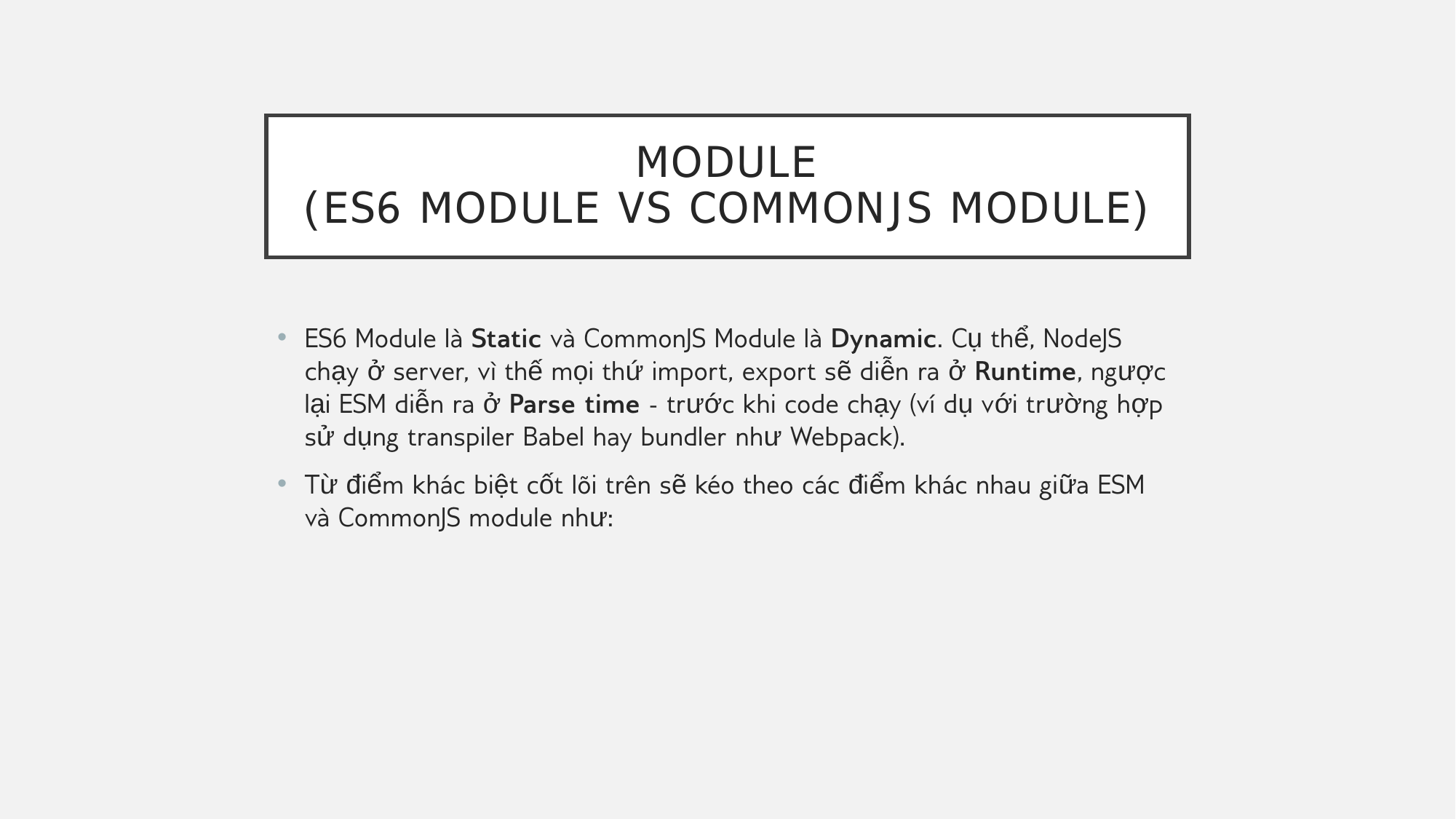

# Module (ES6 module vs commonjs module)
ES6 Module là Static và CommonJS Module là Dynamic. Cụ thể, NodeJS chạy ở server, vì thế mọi thứ import, export sẽ diễn ra ở Runtime, ngược lại ESM diễn ra ở Parse time - trước khi code chạy (ví dụ với trường hợp sử dụng transpiler Babel hay bundler như Webpack).
Từ điểm khác biệt cốt lõi trên sẽ kéo theo các điểm khác nhau giữa ESM và CommonJS module như: